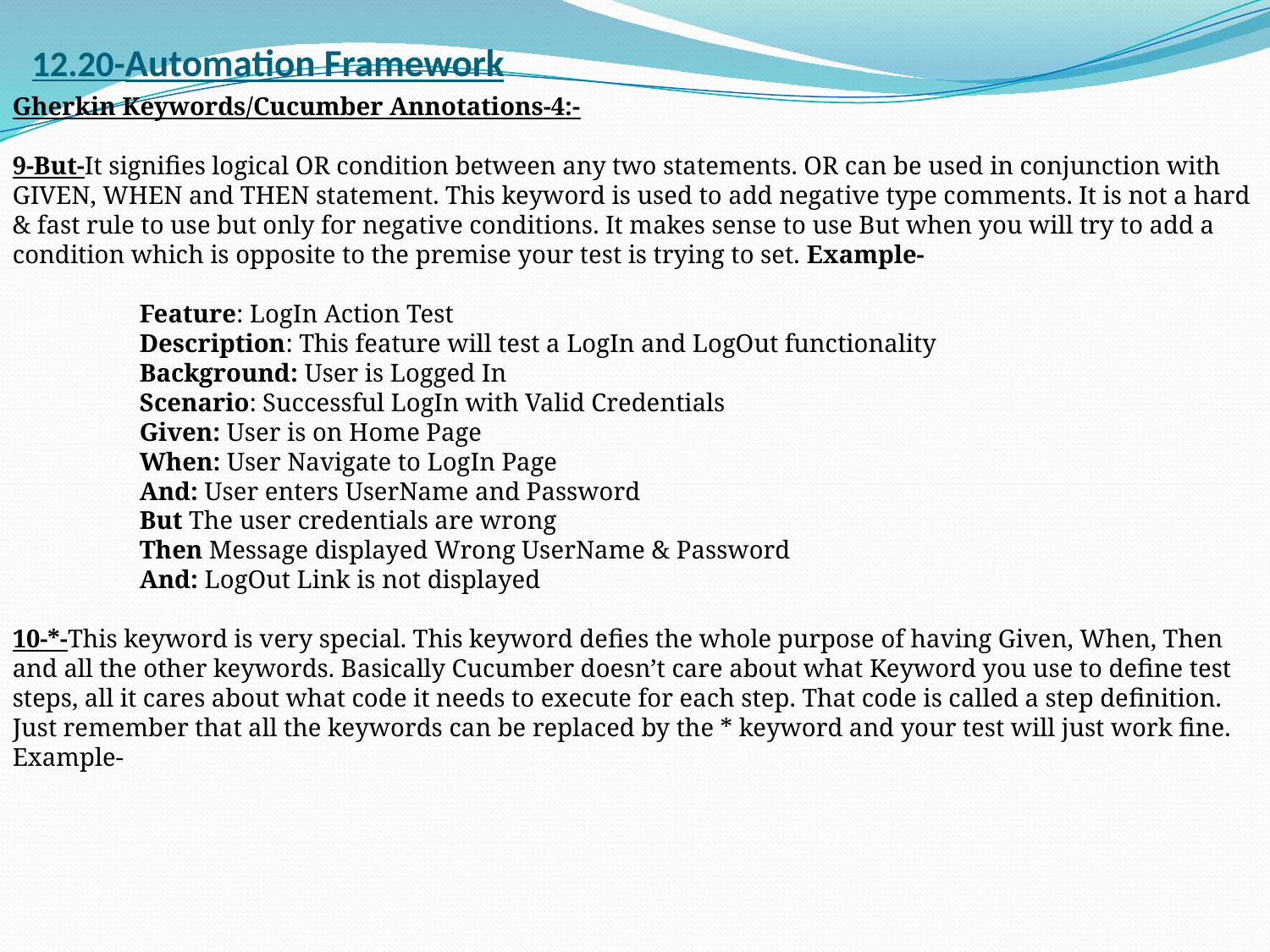

# 12.20-Automation Framework

Gherkin Keywords/Cucumber Annotations-4:-

9-But-It signifies logical OR condition between any two statements. OR can be used in conjunction with GIVEN, WHEN and THEN statement. This keyword is used to add negative type comments. It is not a hard & fast rule to use but only for negative conditions. It makes sense to use But when you will try to add a condition which is opposite to the premise your test is trying to set. Example-

	Feature: LogIn Action Test
	Description: This feature will test a LogIn and LogOut functionality
	Background: User is Logged In
	Scenario: Successful LogIn with Valid Credentials
	Given: User is on Home Page
	When: User Navigate to LogIn Page
	And: User enters UserName and Password
	But The user credentials are wrong
    	Then Message displayed Wrong UserName & Password
 	And: LogOut Link is not displayed

10-*-This keyword is very special. This keyword defies the whole purpose of having Given, When, Then and all the other keywords. Basically Cucumber doesn’t care about what Keyword you use to define test steps, all it cares about what code it needs to execute for each step. That code is called a step definition. Just remember that all the keywords can be replaced by the * keyword and your test will just work fine. Example-